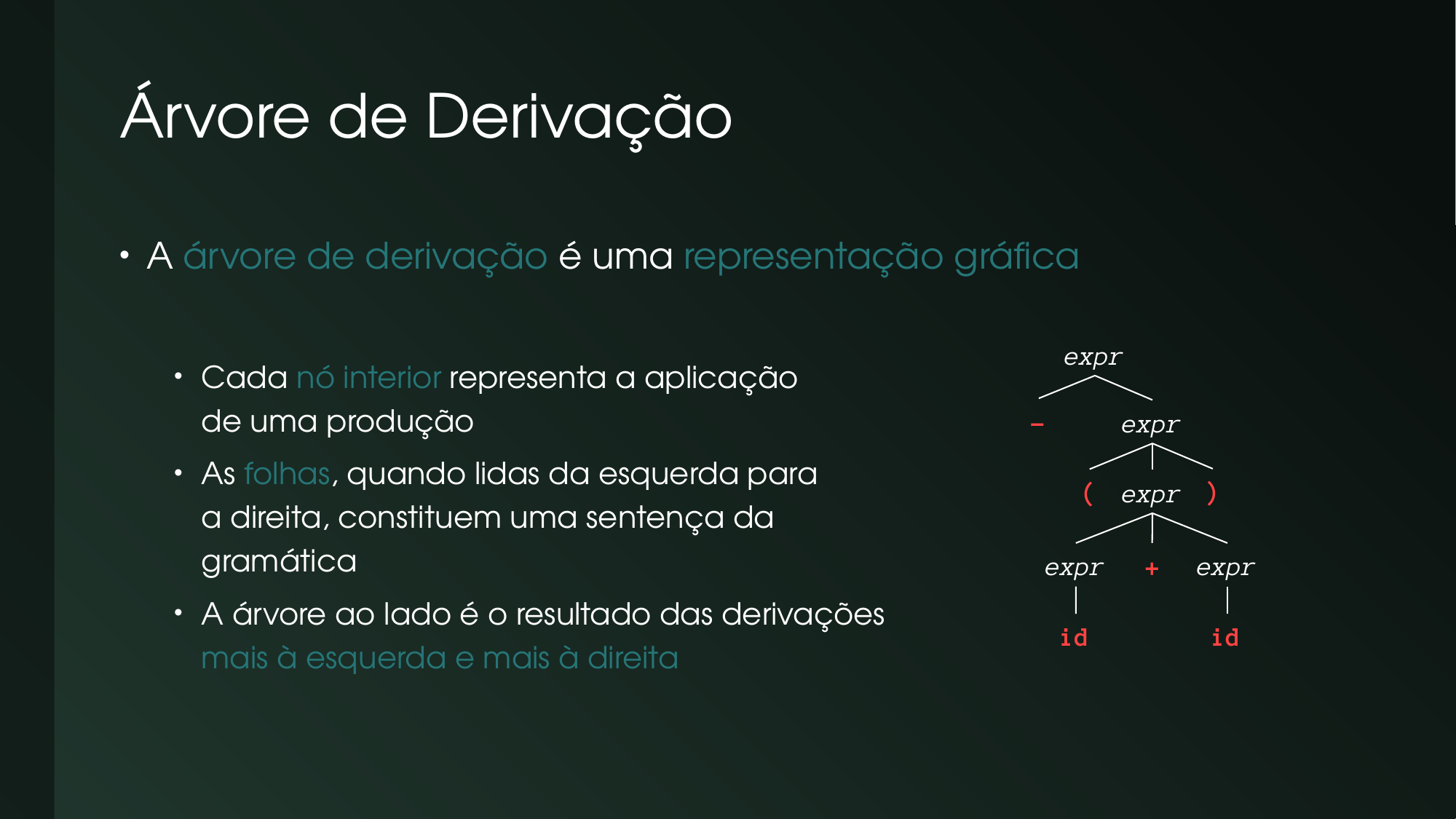

# Árvore de Derivação
A árvore de derivação é uma representação gráfica

Cada nó interior representa a aplicação
de uma produção
As folhas, quando lidas da esquerda para
a direita, constituem uma sentença da
gramática
A árvore ao lado é o resultado das derivações
mais à esquerda e mais à direita

expr
-
expr
)
(
expr
expr
+
expr
id
id